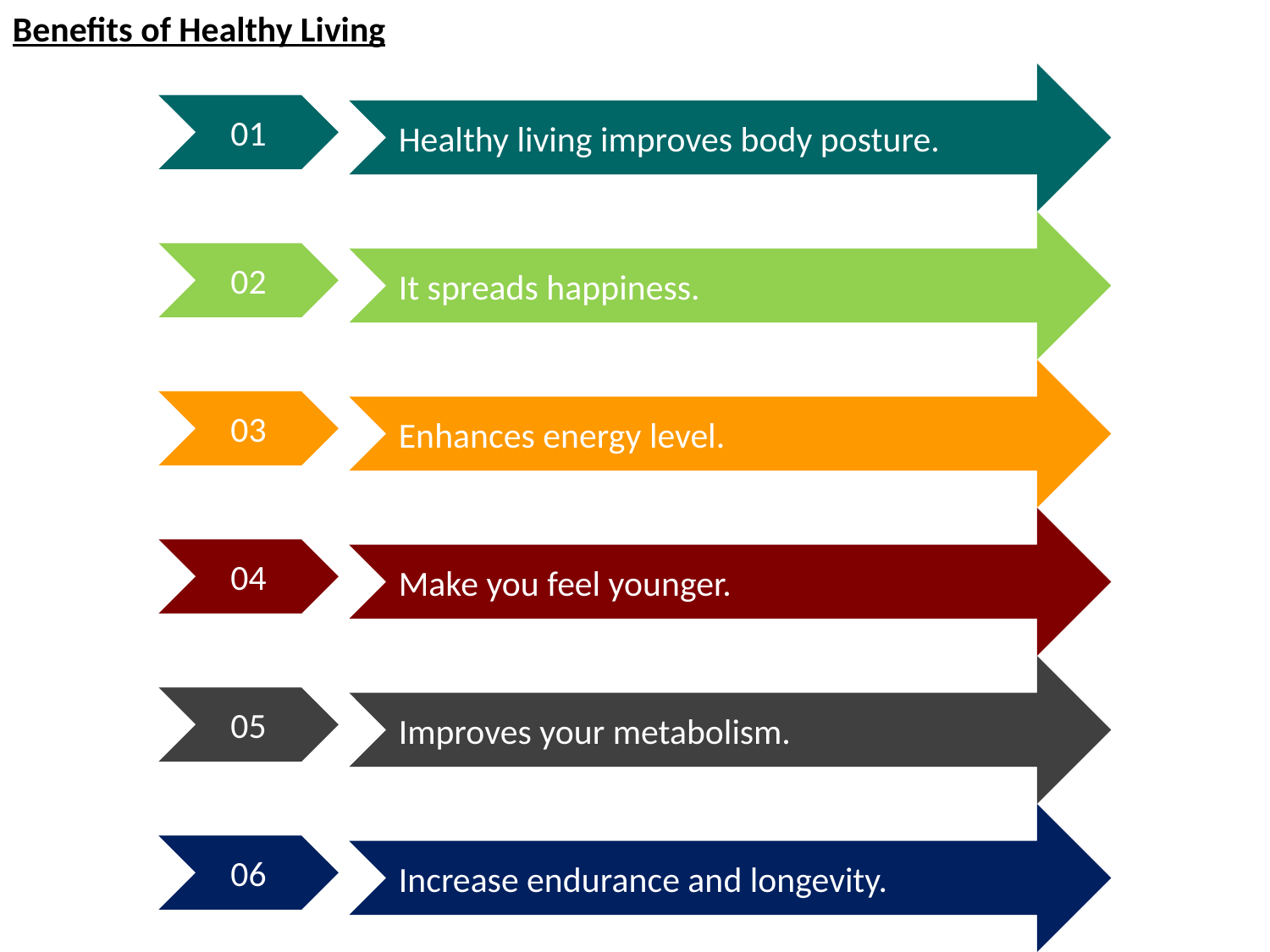

Benefits of Healthy Living
Healthy living improves body posture.
01
It spreads happiness.
02
Enhances energy level.
03
Make you feel younger.
04
Improves your metabolism.
05
Increase endurance and longevity.
06